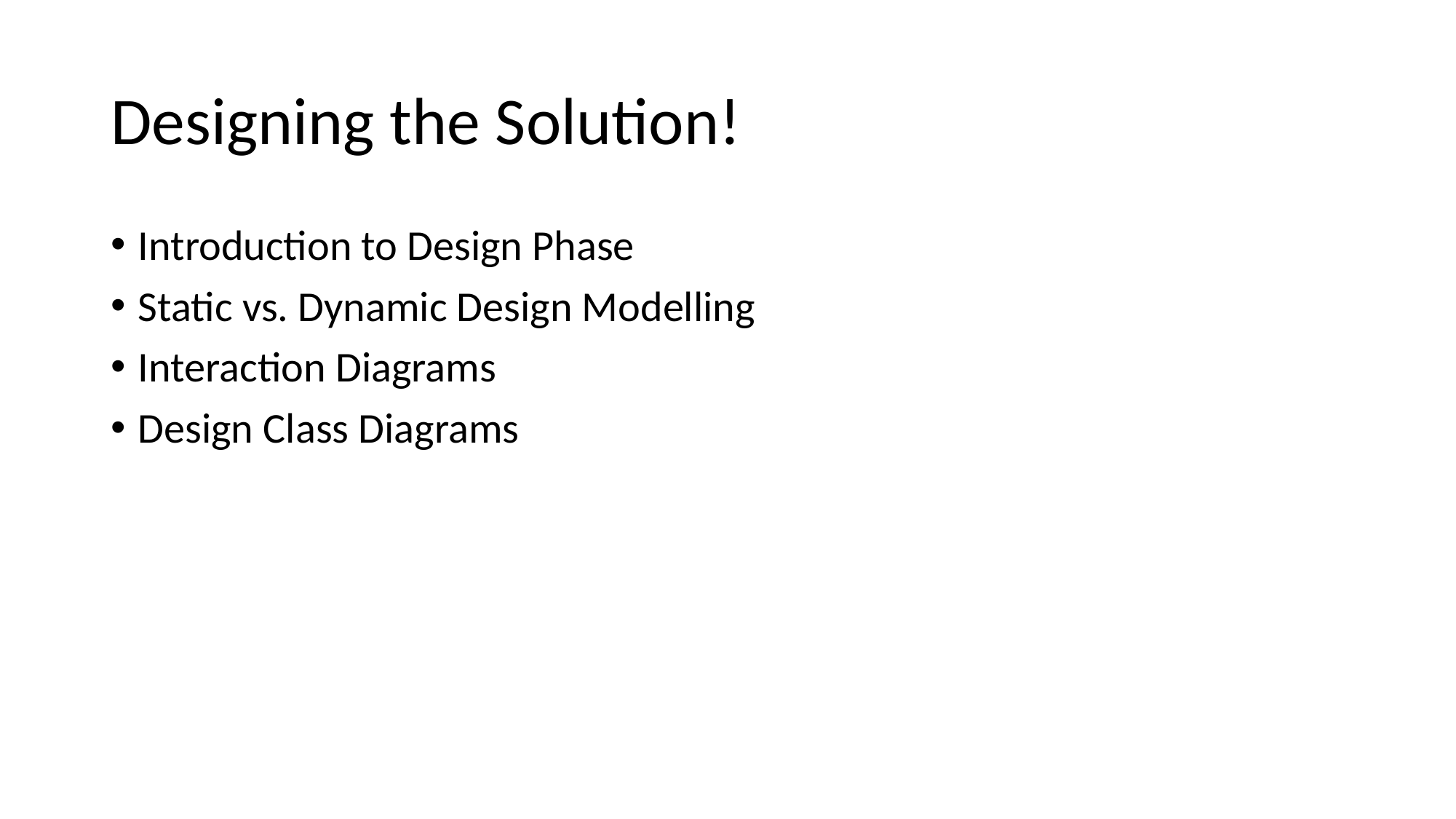

# Designing the Solution!
Introduction to Design Phase
Static vs. Dynamic Design Modelling
Interaction Diagrams
Design Class Diagrams